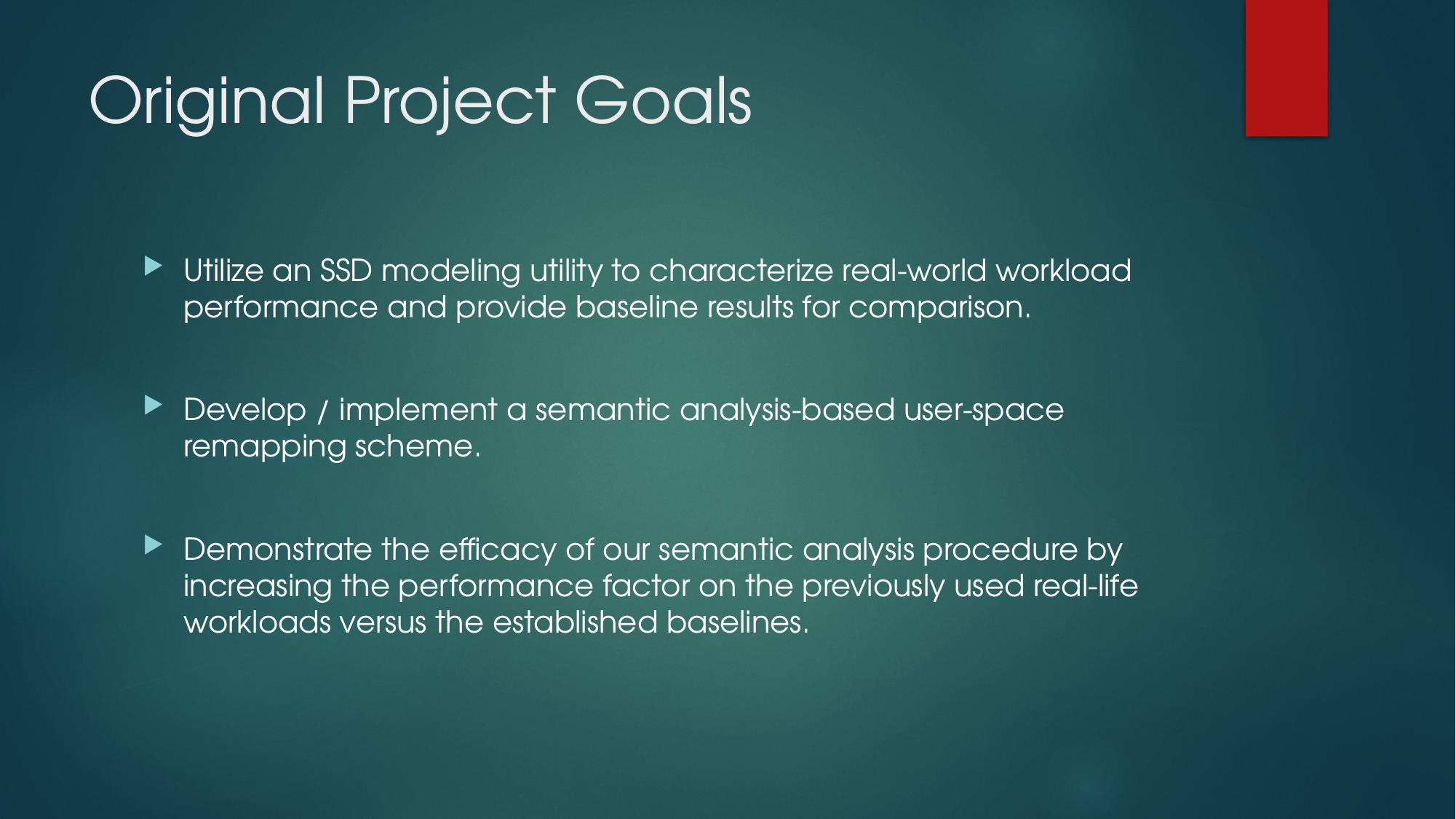

# Original Project Goals
Utilize an SSD modeling utility to characterize real-world workload performance and provide baseline results for comparison.

Develop / implement a semantic analysis-based user-space remapping scheme.

Demonstrate the efficacy of our semantic analysis procedure by increasing the performance factor on the previously used real-life workloads versus the established baselines.